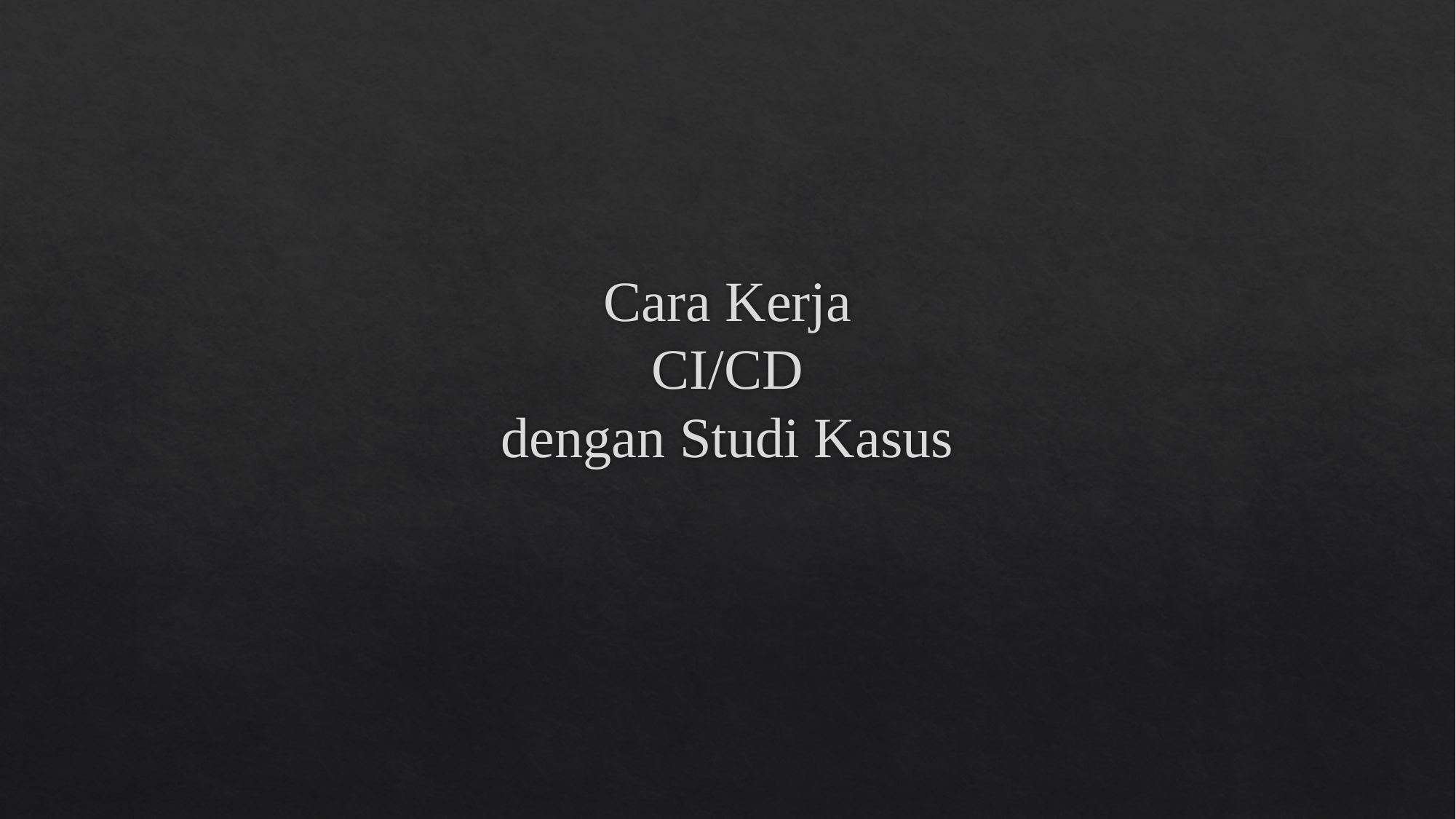

# Cara Kerja CI/CD dengan Studi Kasus